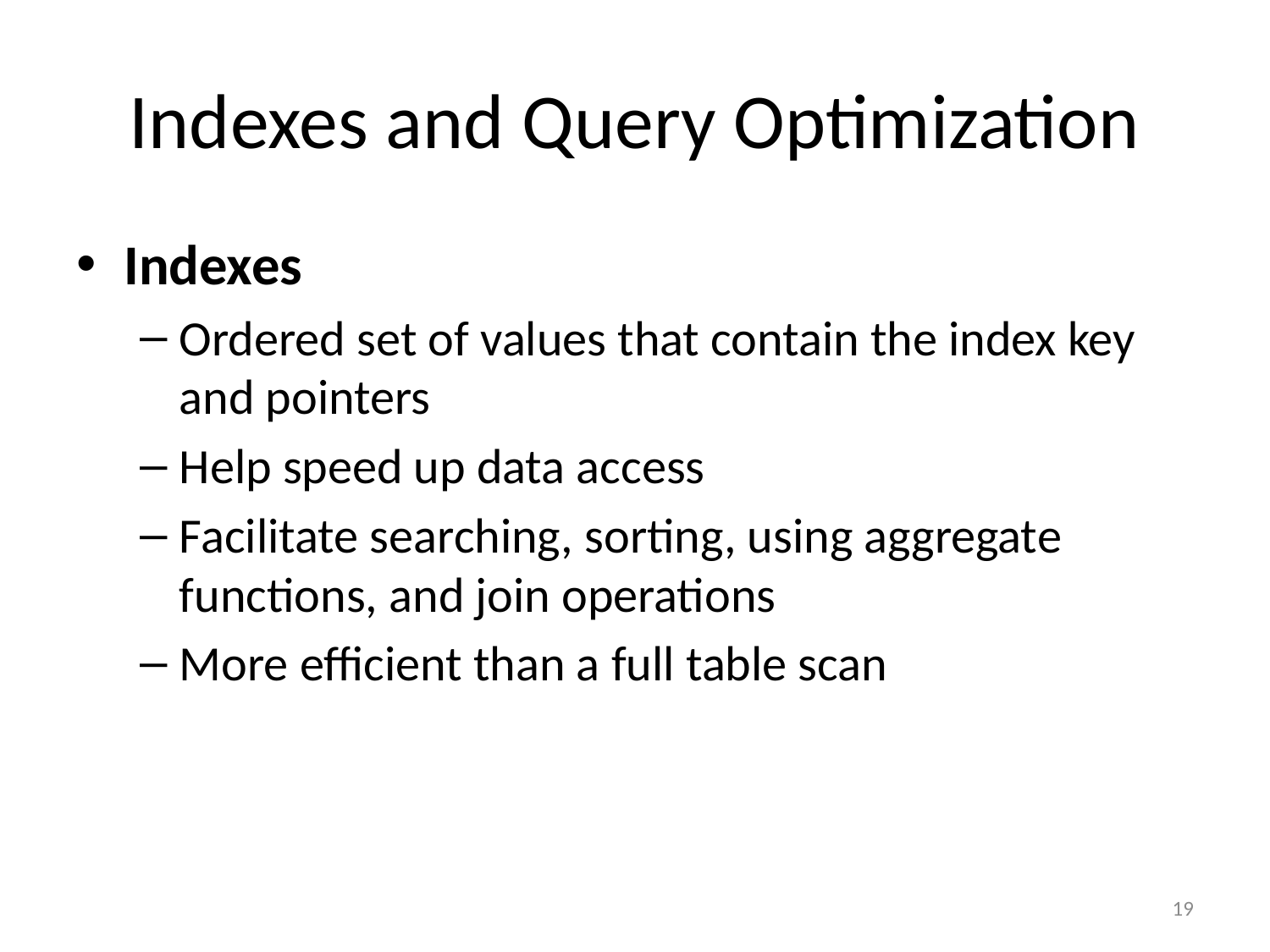

# Indexes and Query Optimization
Indexes
Ordered set of values that contain the index key and pointers
Help speed up data access
Facilitate searching, sorting, using aggregate functions, and join operations
More efficient than a full table scan
19